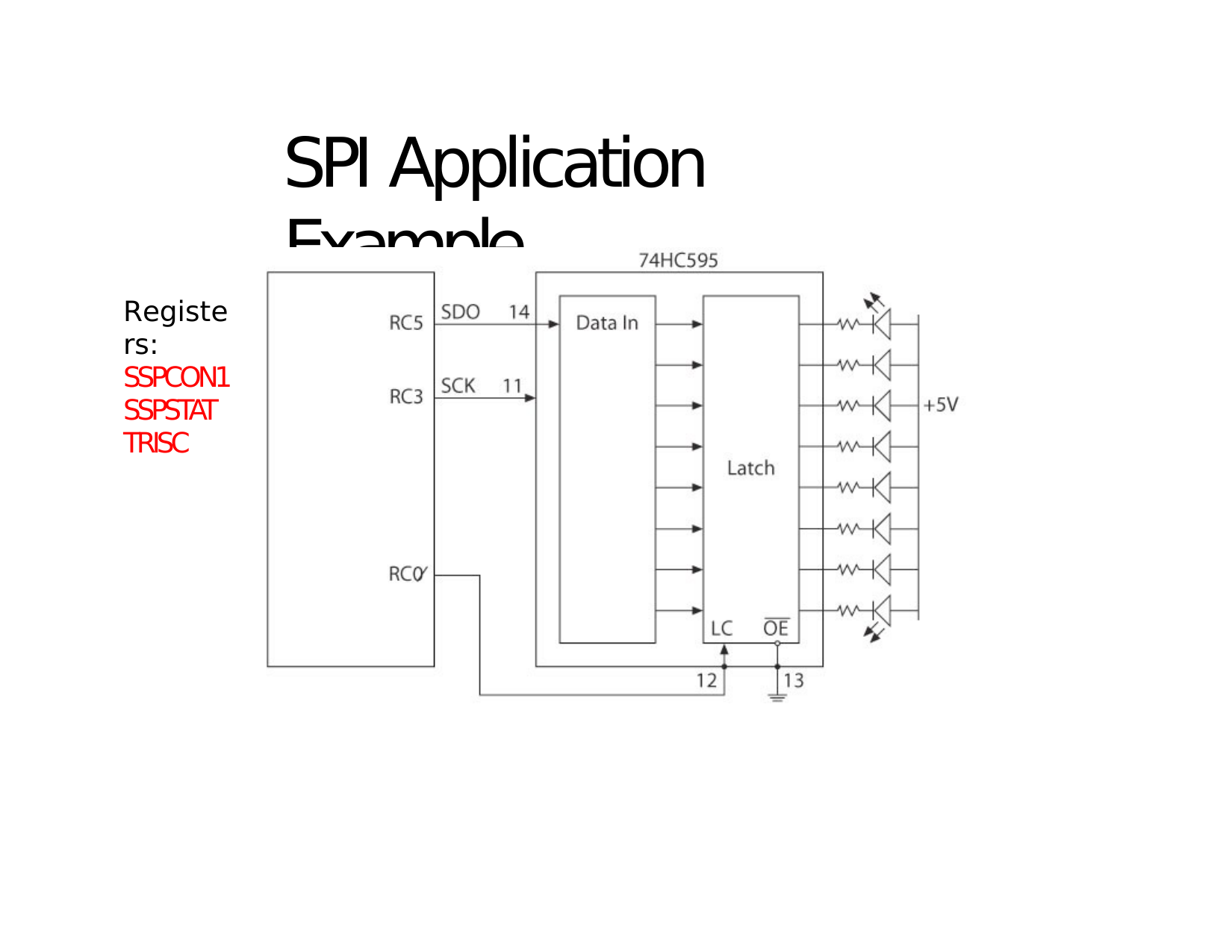

# SPI Application Example

Registers:  SSPCON1  SSPSTAT  TRISC